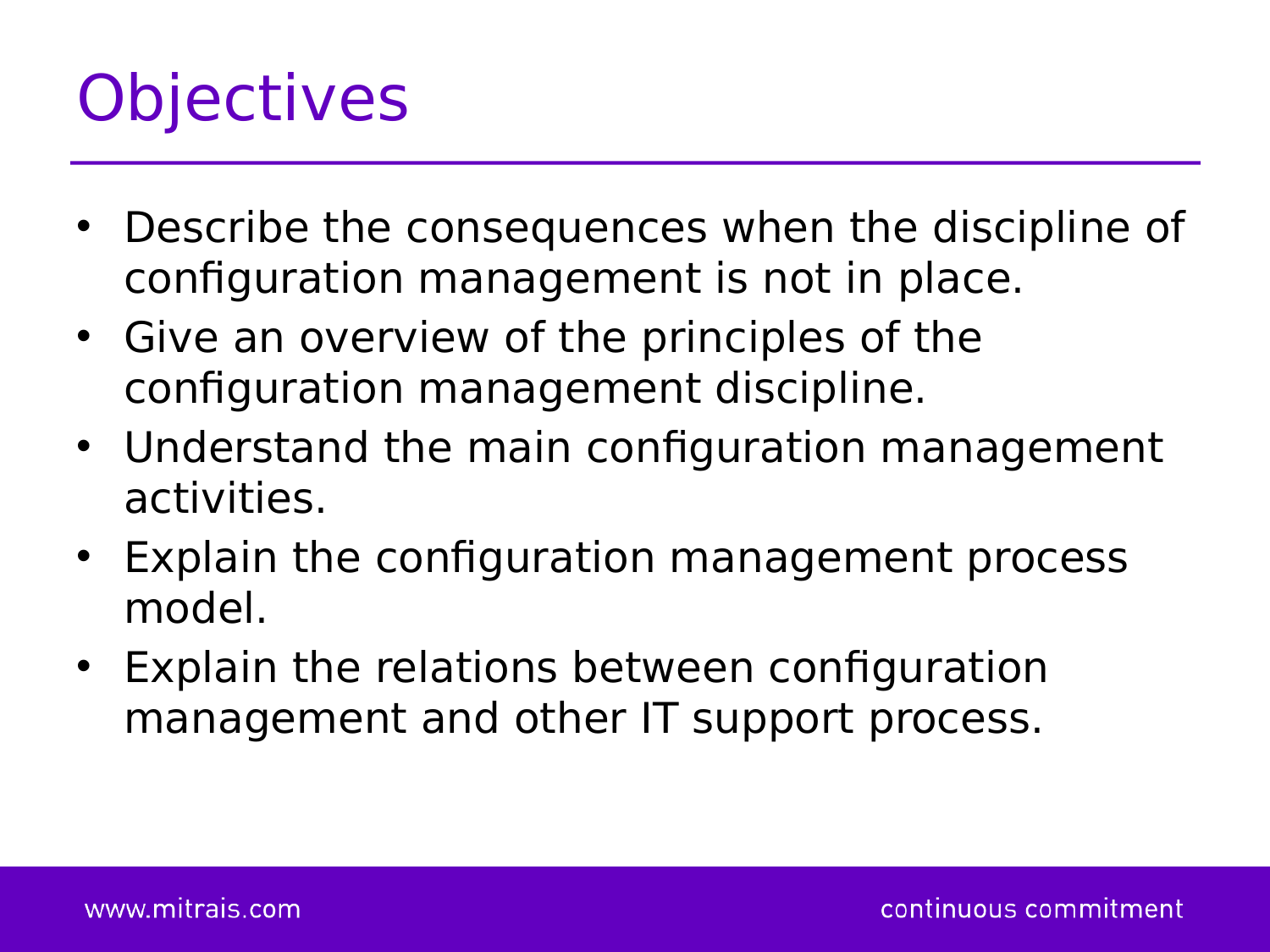

# Objectives
Describe the consequences when the discipline of configuration management is not in place.
Give an overview of the principles of the configuration management discipline.
Understand the main configuration management activities.
Explain the configuration management process model.
Explain the relations between configuration management and other IT support process.